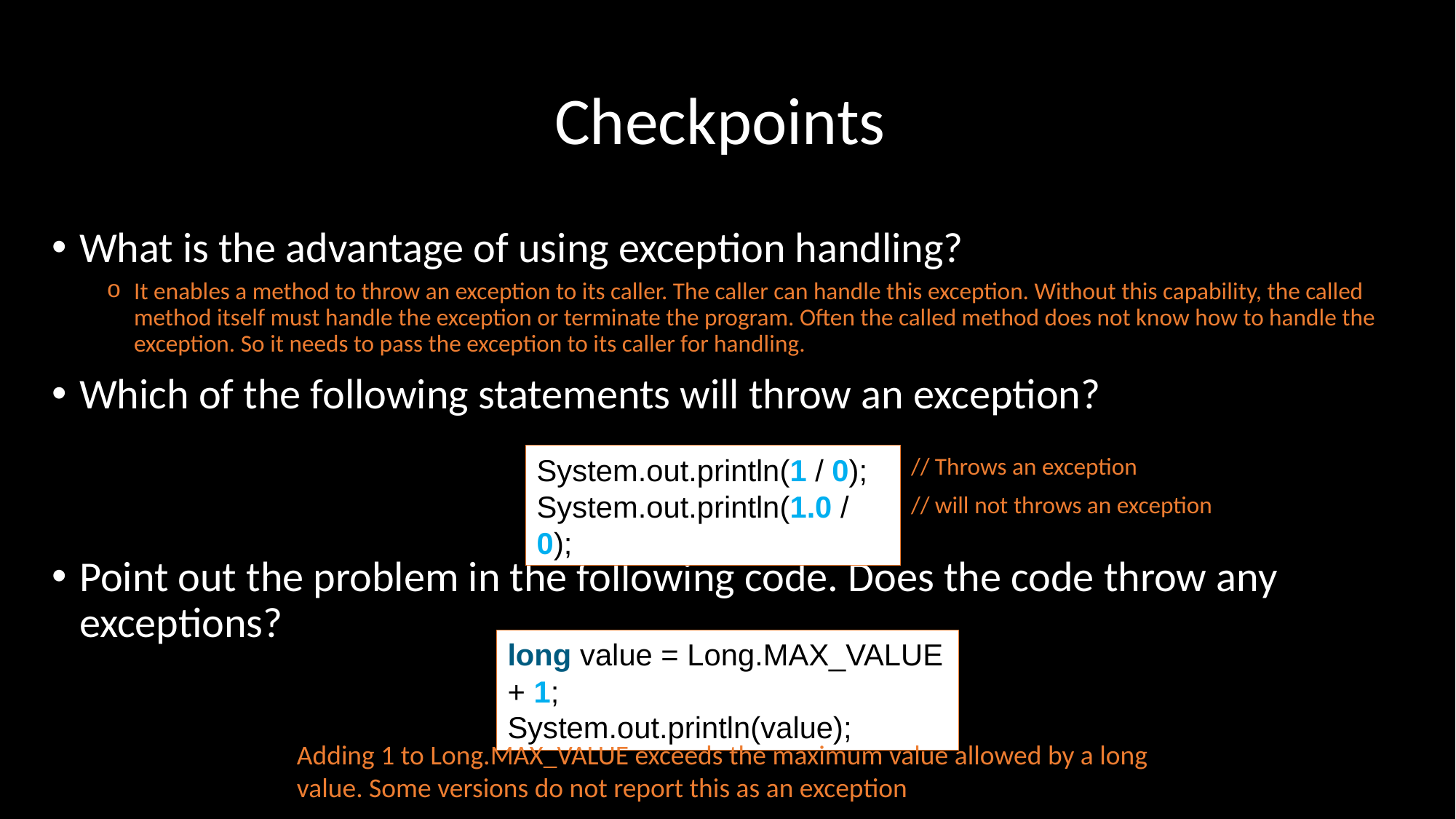

# Checkpoints
What is the advantage of using exception handling?
It enables a method to throw an exception to its caller. The caller can handle this exception. Without this capability, the called method itself must handle the exception or terminate the program. Often the called method does not know how to handle the exception. So it needs to pass the exception to its caller for handling.
Which of the following statements will throw an exception?

Point out the problem in the following code. Does the code throw any exceptions?
System.out.println(1 / 0);
System.out.println(1.0 / 0);
// Throws an exception
// will not throws an exception
long value = Long.MAX_VALUE + 1;
System.out.println(value);
Adding 1 to Long.MAX_VALUE exceeds the maximum value allowed by a long value. Some versions do not report this as an exception